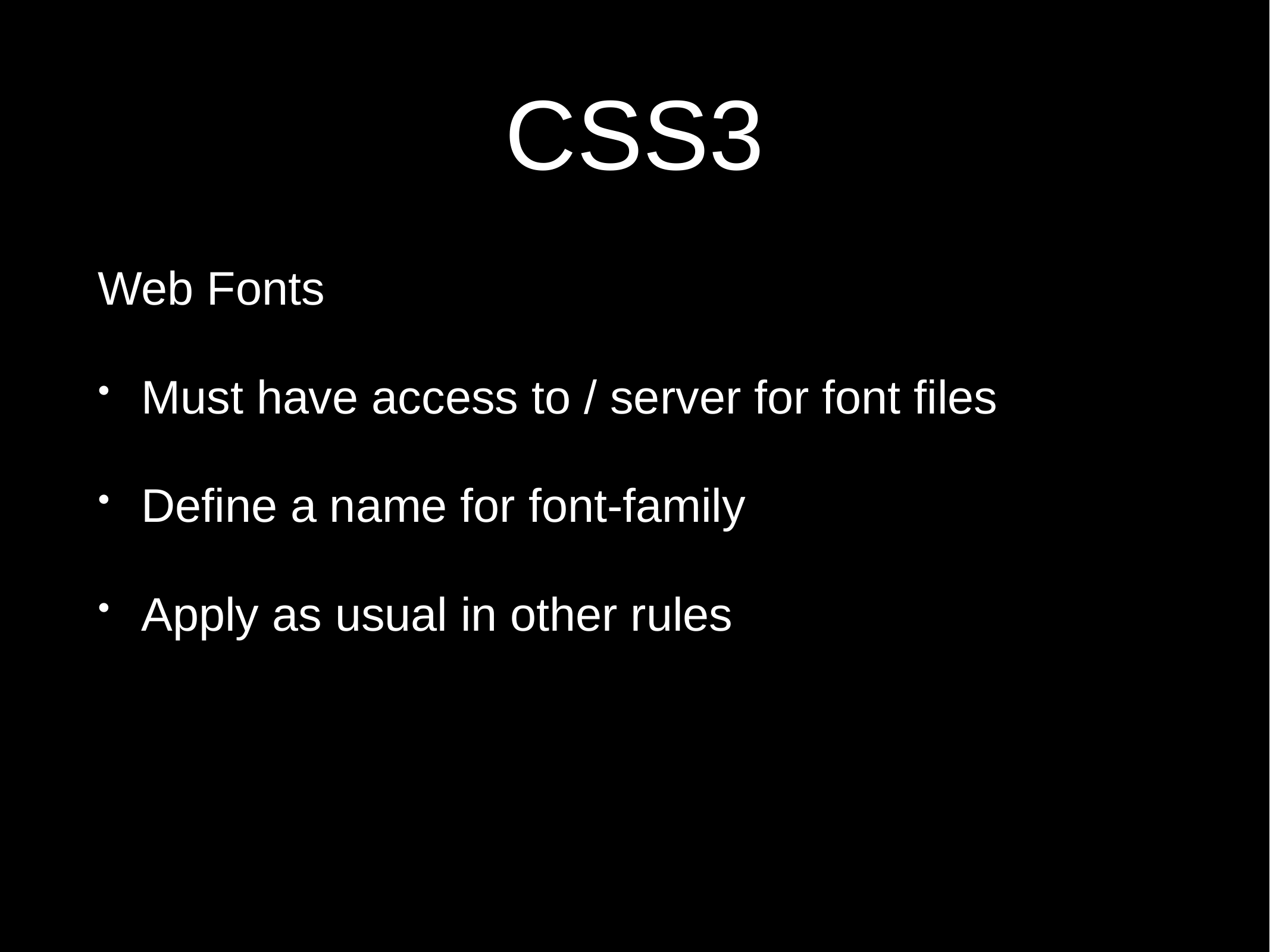

# CSS3
Web Fonts
Must have access to / server for font files
Define a name for font-family
Apply as usual in other rules